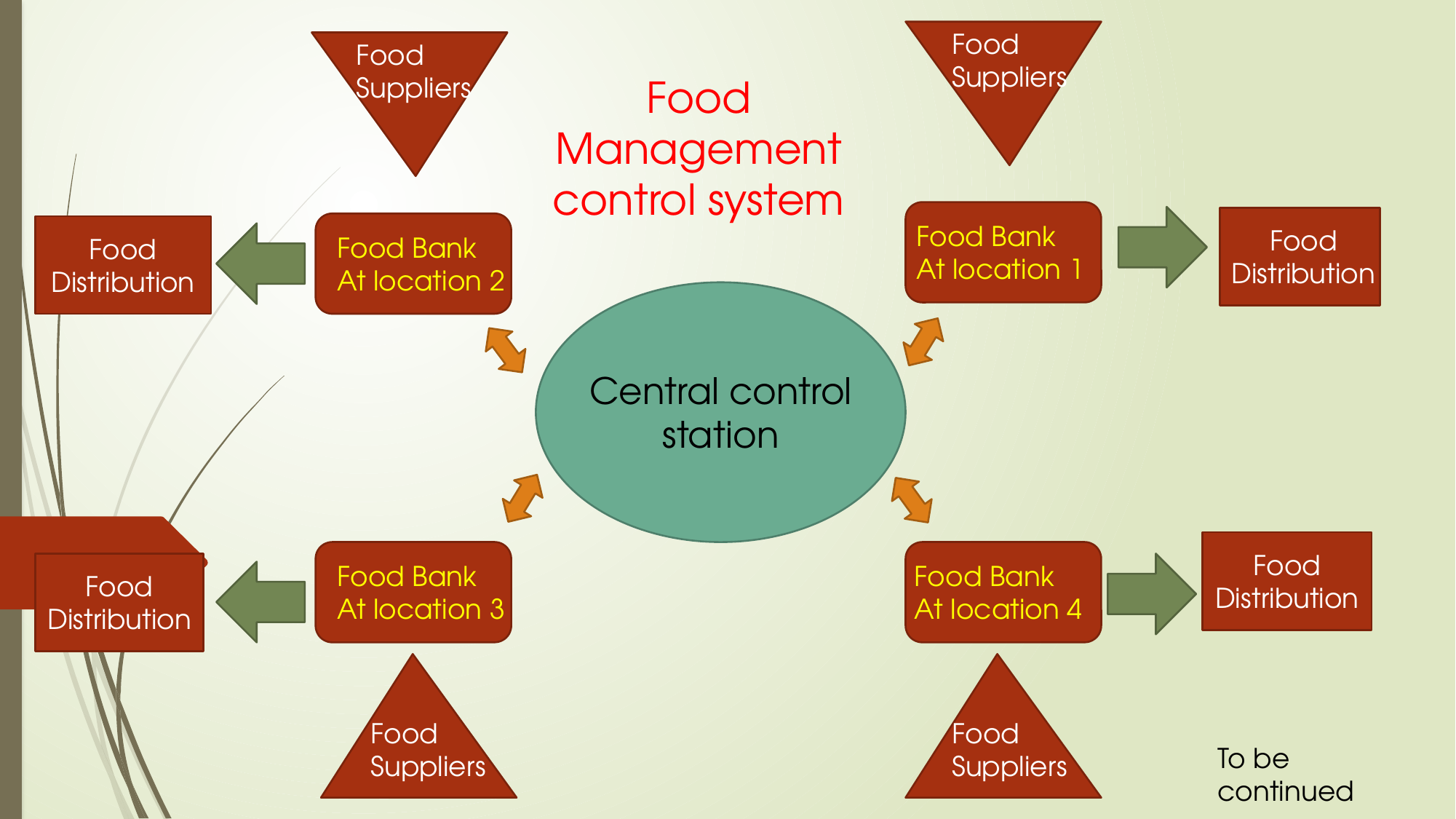

Food Suppliers

Food Suppliers
Food Management control system

Food Bank
At location 1
Food Distribution
Food Distribution

Food Bank
At location 2

Central control station

Food Distribution

Food Distribution
Food Bank
At location 3
Food Bank
At location 4

Food Suppliers

Food Suppliers

To be continued